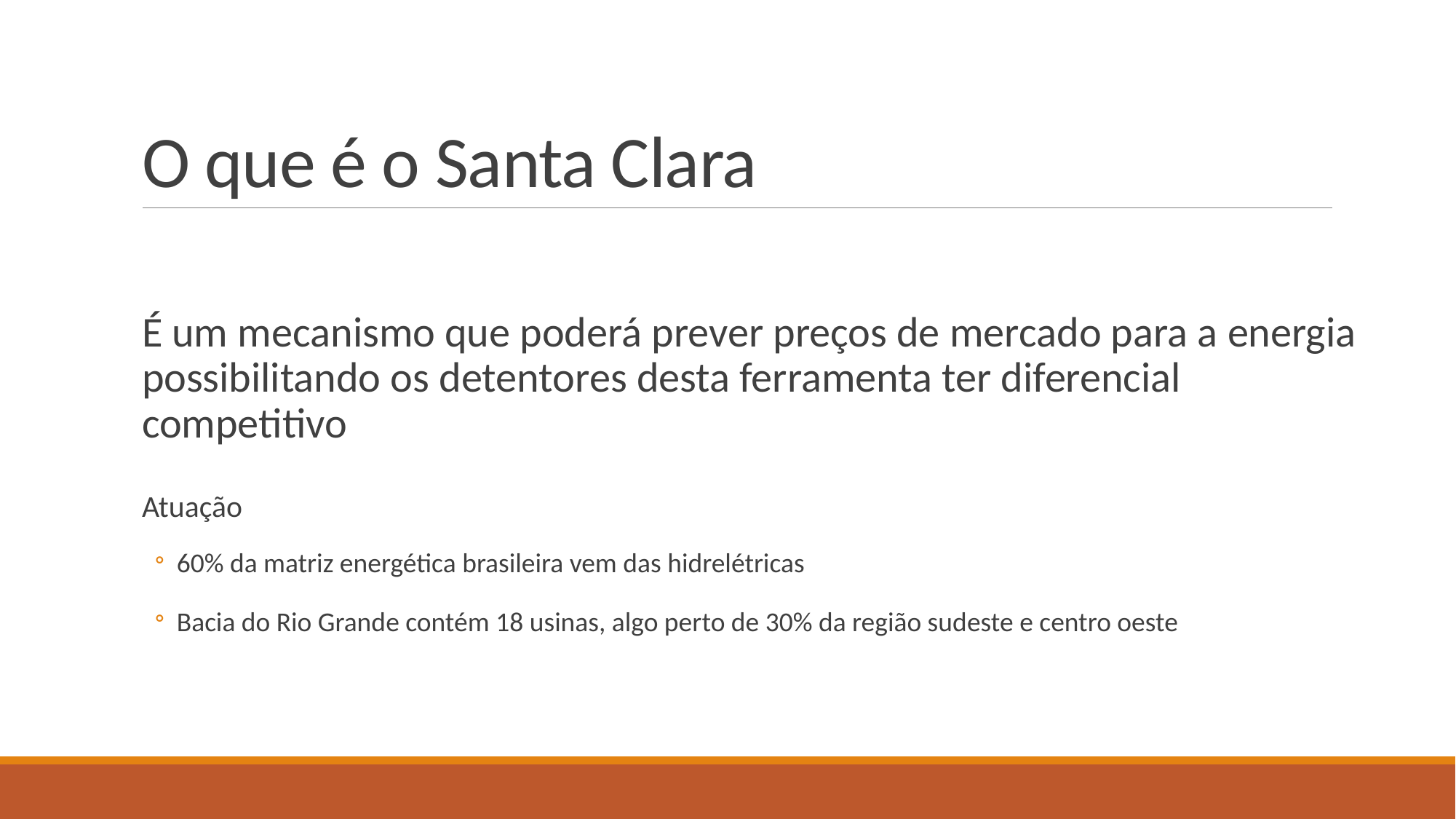

# O que é o Santa Clara

É um mecanismo que poderá prever preços de mercado para a energia possibilitando os detentores desta ferramenta ter diferencial competitivo
Atuação
60% da matriz energética brasileira vem das hidrelétricas
Bacia do Rio Grande contém 18 usinas, algo perto de 30% da região sudeste e centro oeste